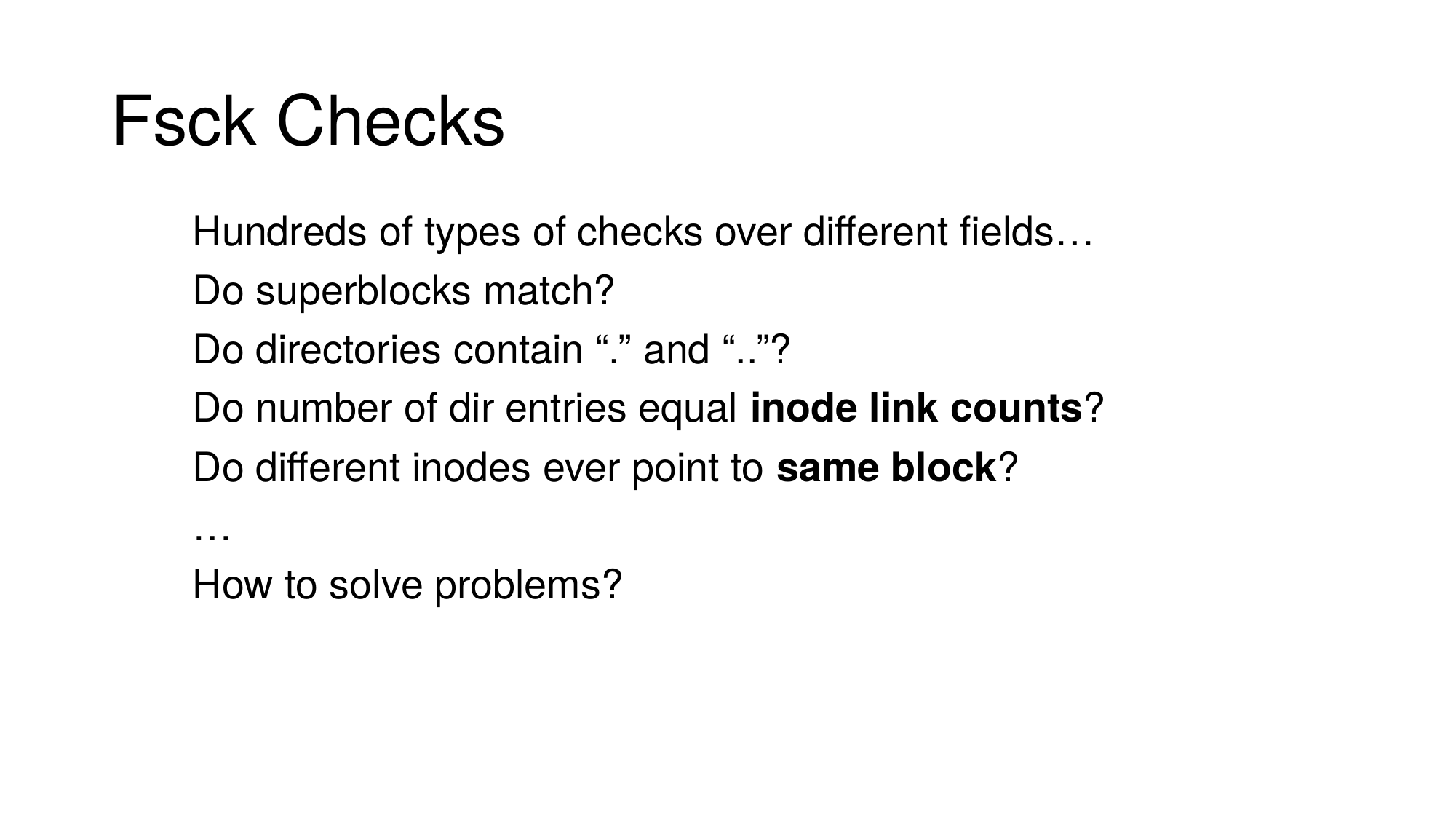

# Fsck Checks
Hundreds of types of checks over different fields…
Do superblocks match?
Do directories contain “.” and “..”?
Do number of dir entries equal inode link counts?
Do different inodes ever point to same block?
…
How to solve problems?